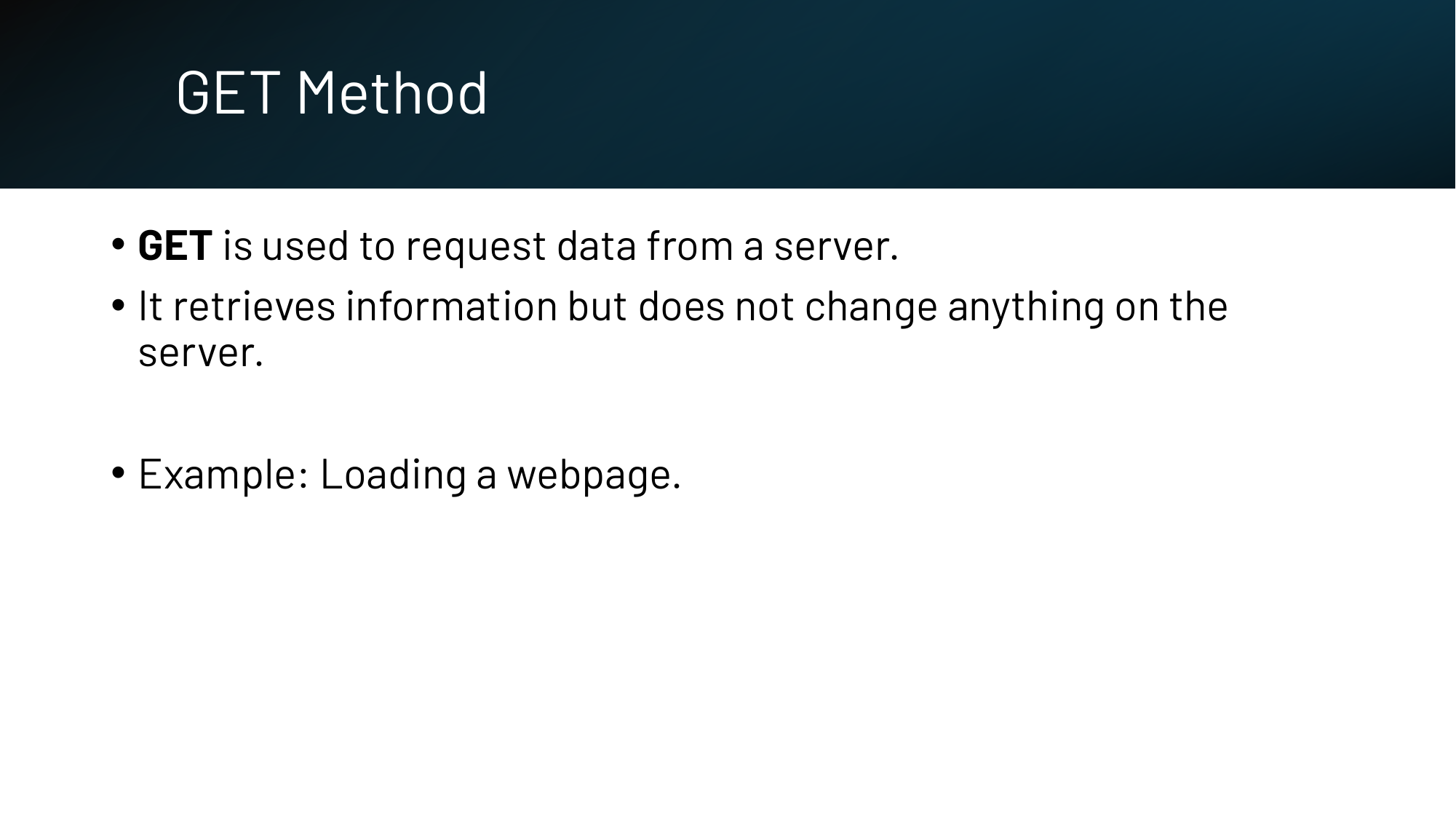

# GET Method
GET is used to request data from a server.
It retrieves information but does not change anything on the server.

Example: Loading a webpage.